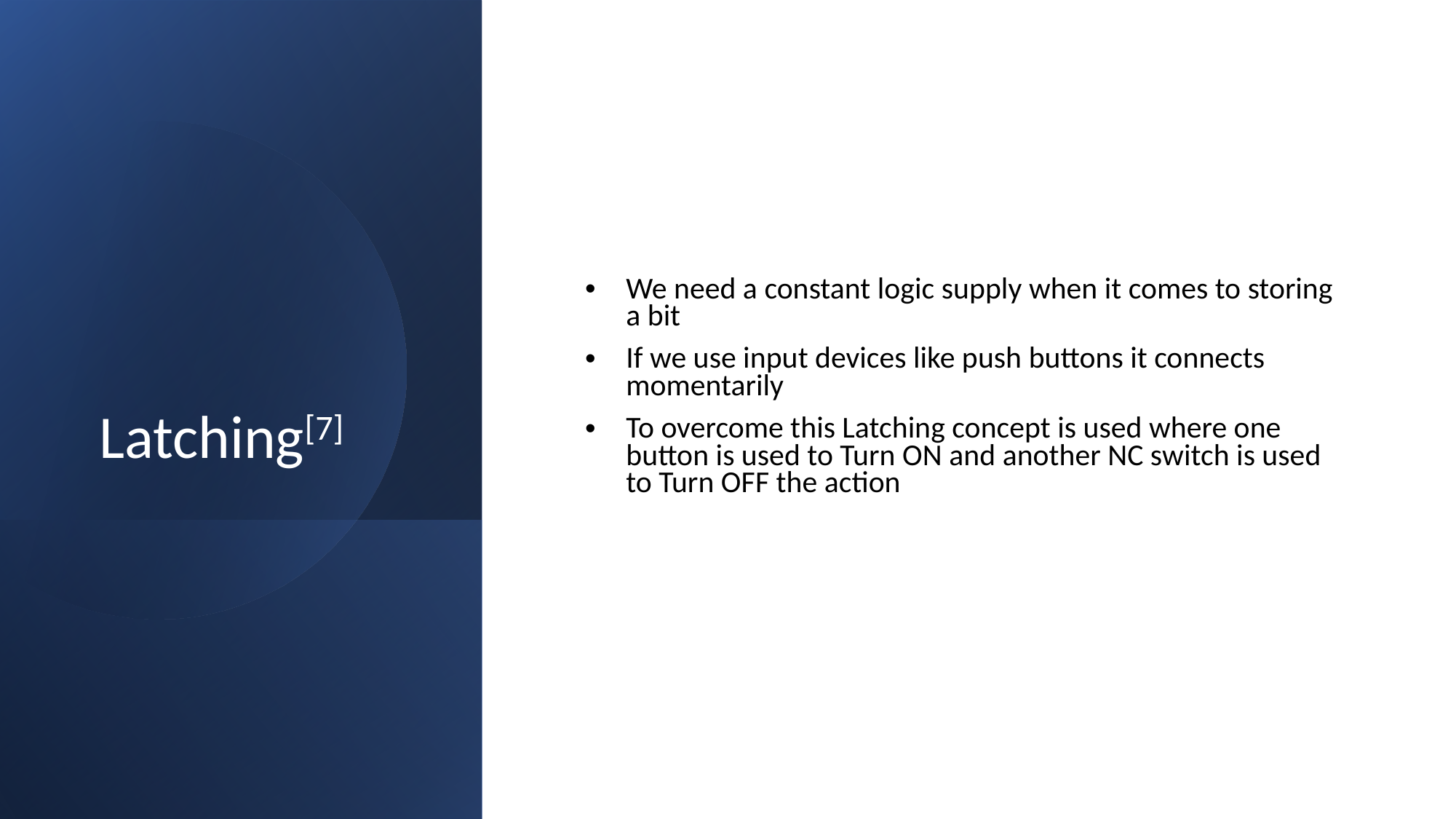

# Latching[7]
We need a constant logic supply when it comes to storing a bit
If we use input devices like push buttons it connects momentarily
To overcome this Latching concept is used where one button is used to Turn ON and another NC switch is used to Turn OFF the action